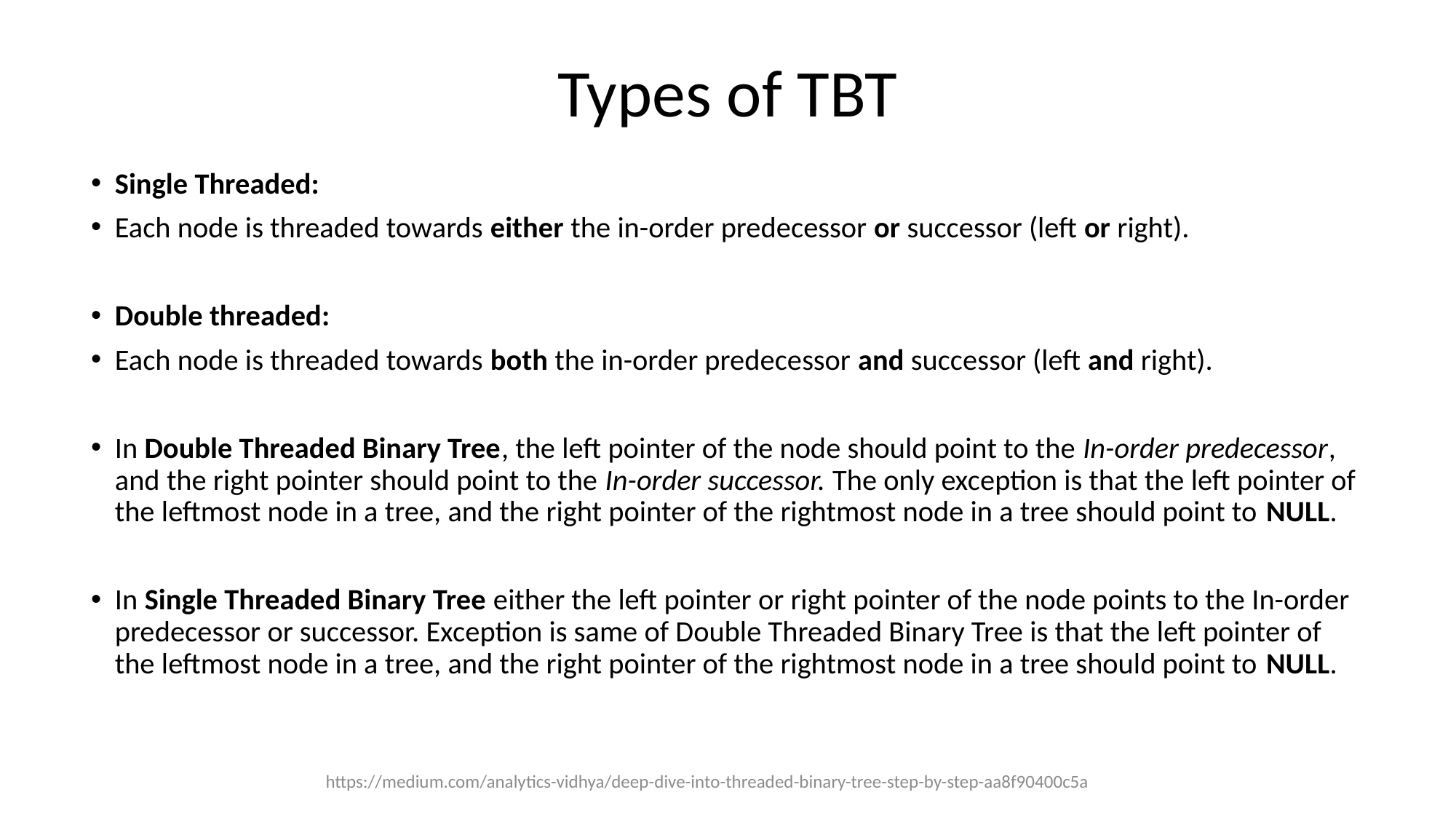

# Types of TBT
Single Threaded:
Each node is threaded towards either the in-order predecessor or successor (left or right).

Double threaded:
Each node is threaded towards both the in-order predecessor and successor (left and right).

In Double Threaded Binary Tree, the left pointer of the node should point to the In-order predecessor, and the right pointer should point to the In-order successor. The only exception is that the left pointer of the leftmost node in a tree, and the right pointer of the rightmost node in a tree should point to NULL.

In Single Threaded Binary Tree either the left pointer or right pointer of the node points to the In-order predecessor or successor. Exception is same of Double Threaded Binary Tree is that the left pointer of the leftmost node in a tree, and the right pointer of the rightmost node in a tree should point to NULL.
https://medium.com/analytics-vidhya/deep-dive-into-threaded-binary-tree-step-by-step-aa8f90400c5a